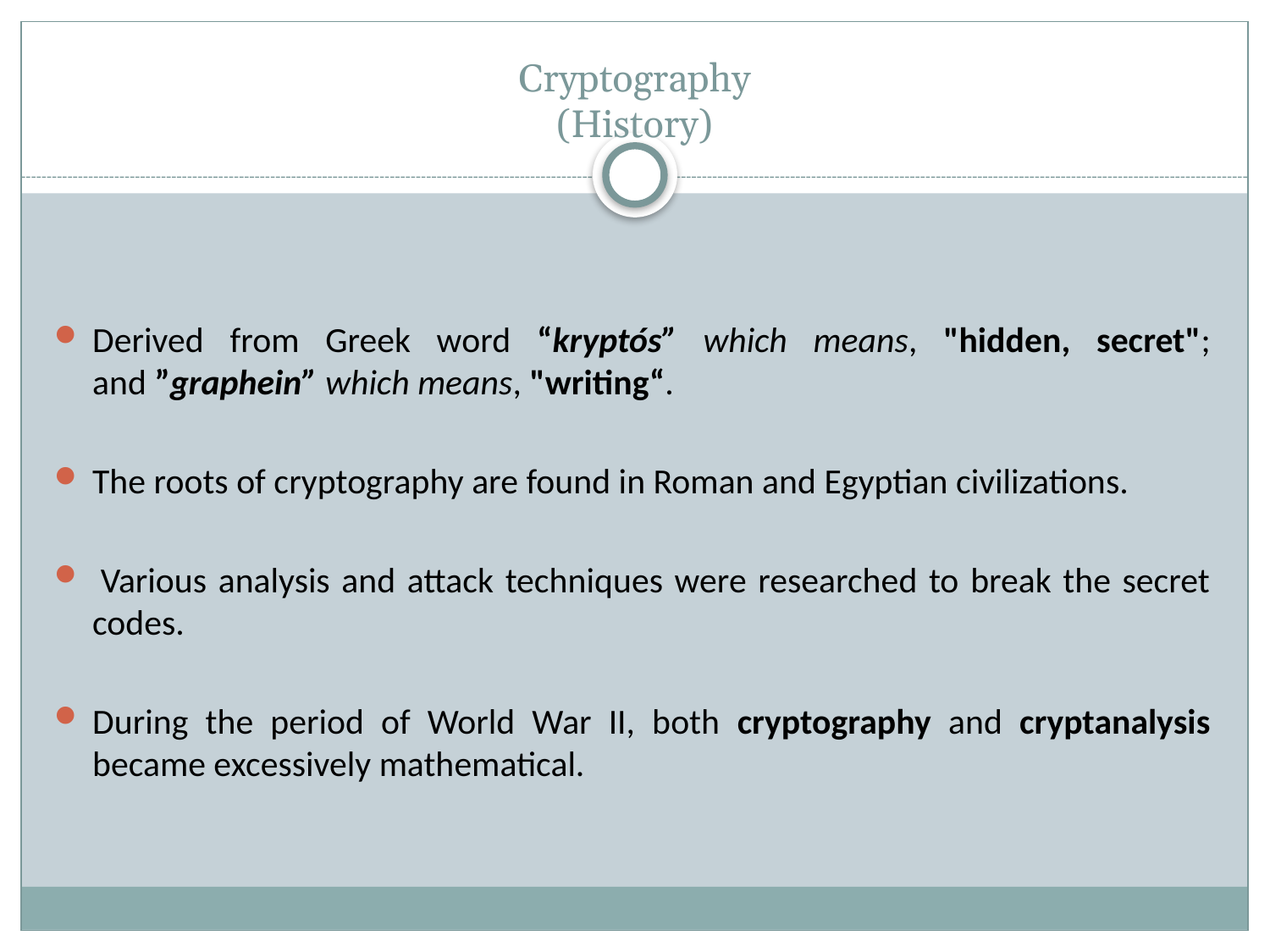

# Cryptography (History)

Derived from Greek word “kryptós” which means, "hidden, secret"; and ”graphein” which means, "writing“.

The roots of cryptography are found in Roman and Egyptian civilizations.

 Various analysis and attack techniques were researched to break the secret codes.

During the period of World War II, both cryptography and cryptanalysis became excessively mathematical.